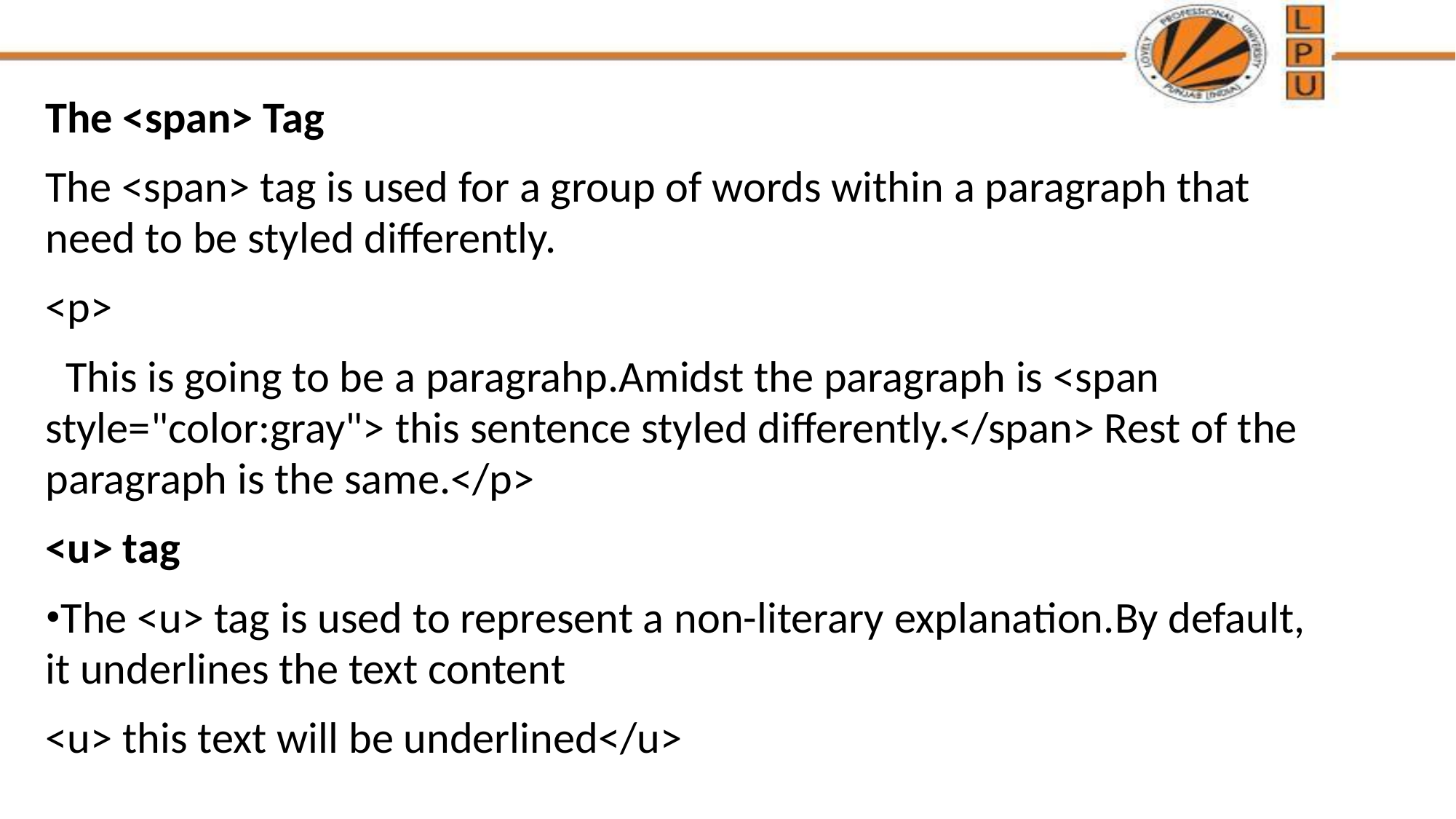

The <span> Tag
The <span> tag is used for a group of words within a paragraph that need to be styled differently.
<p>
  This is going to be a paragrahp.Amidst the paragraph is <span style="color:gray"> this sentence styled differently.</span> Rest of the paragraph is the same.</p>
<u> tag
The <u> tag is used to represent a non-literary explanation.By default, it underlines the text content
<u> this text will be underlined</u>